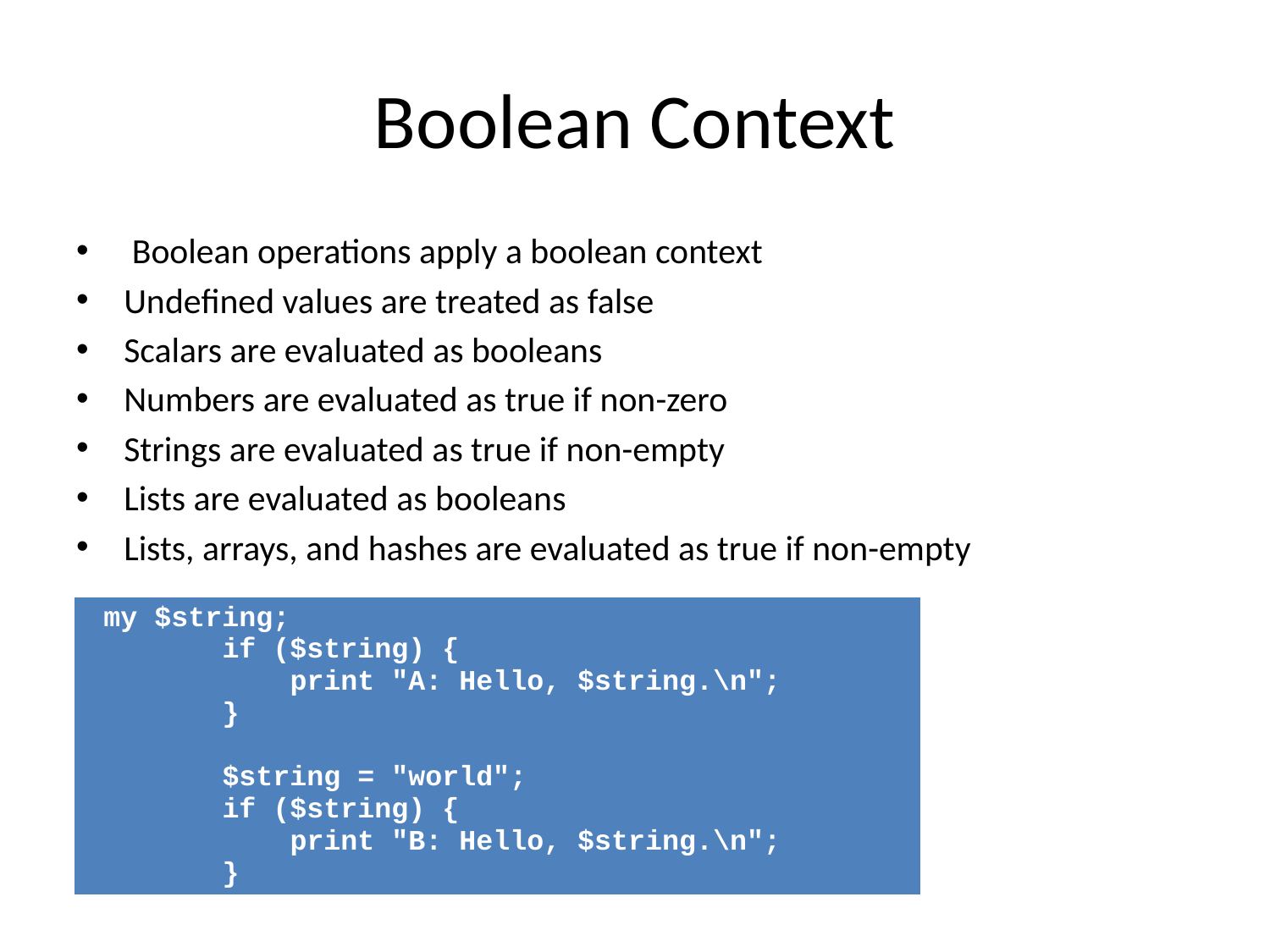

# Boolean Context
 Boolean operations apply a boolean context
Undefined values are treated as false
Scalars are evaluated as booleans
Numbers are evaluated as true if non-zero
Strings are evaluated as true if non-empty
Lists are evaluated as booleans
Lists, arrays, and hashes are evaluated as true if non-empty

| my $string; if ($string) { print "A: Hello, $string.\n"; } $string = "world"; if ($string) { print "B: Hello, $string.\n"; } |
| --- |